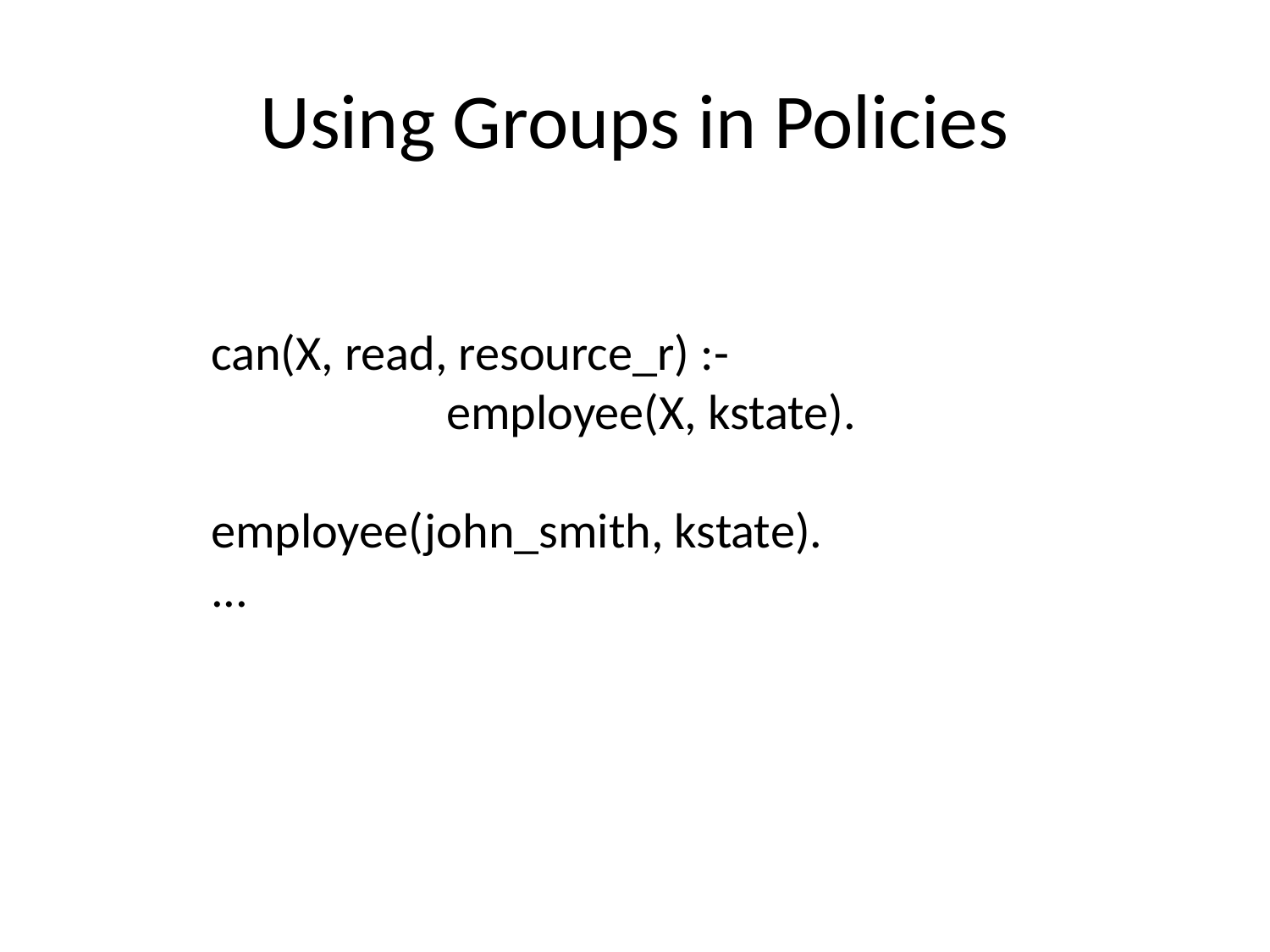

# Using Groups in Policies
can(X, read, resource_r) :-
                     employee(X, kstate).

employee(john_smith, kstate).
...